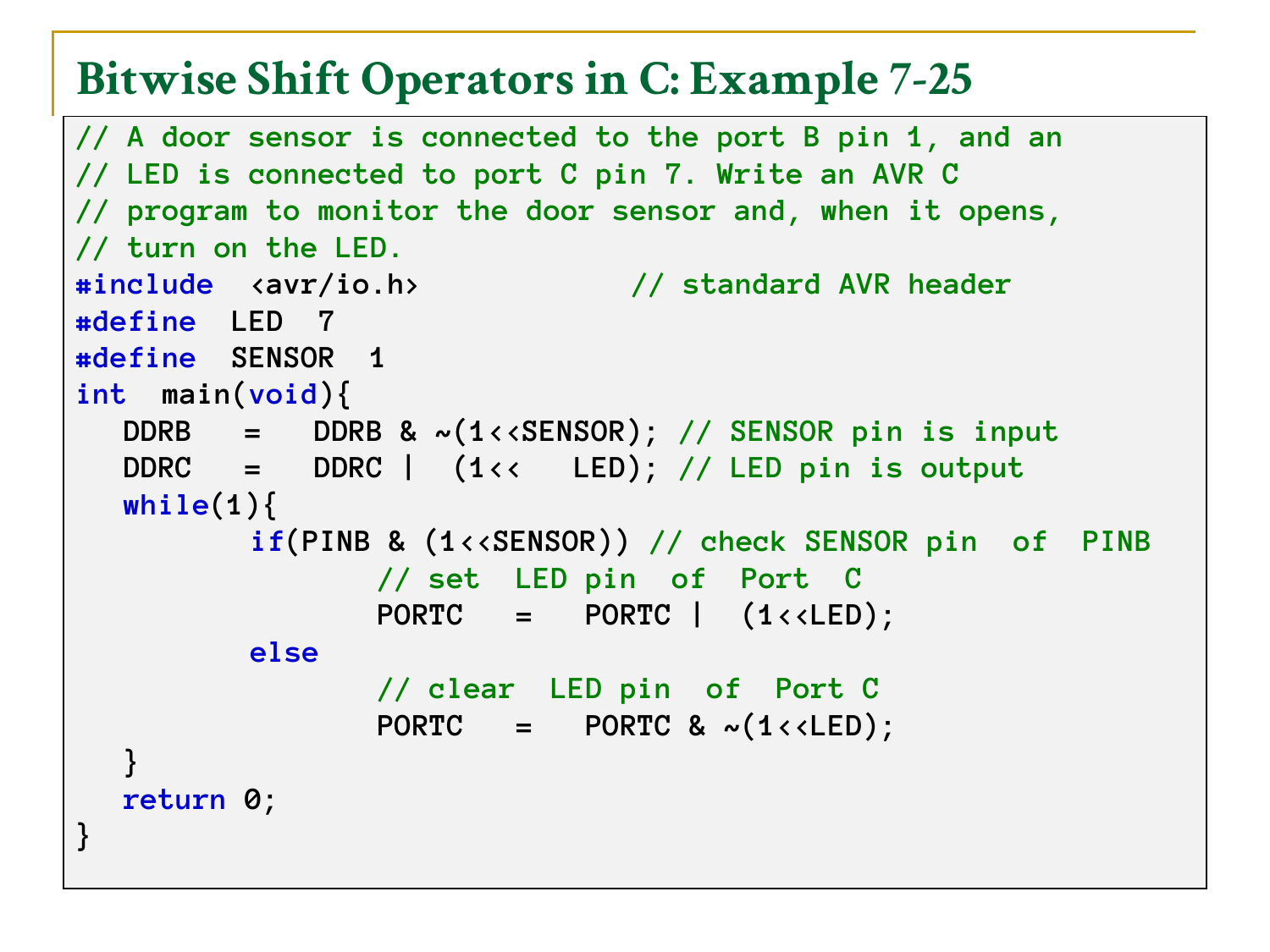

# Bitwise Shift Operators in C: Example 7-25
// A door sensor is connected to the port B pin 1, and an
// LED is connected to port C pin 7. Write an AVR C
// program to monitor the door sensor and, when it opens,
// turn on the LED.
#include  <avr/io.h>		// standard AVR header
#define  LED  7
#define  SENSOR  1
int  main(void){
	DDRB   =   DDRB & ~(1<<SENSOR); // SENSOR pin is input
	DDRC   =   DDRC |  (1<<   LED); // LED pin is output
	while(1){
		if(PINB & (1<<SENSOR)) // check SENSOR pin  of  PINB
			// set  LED pin  of  Port  C
			PORTC   =   PORTC |  (1<<LED);
		else
			// clear  LED pin  of  Port C
			PORTC   =   PORTC & ~(1<<LED);
	}
	return 0;
}